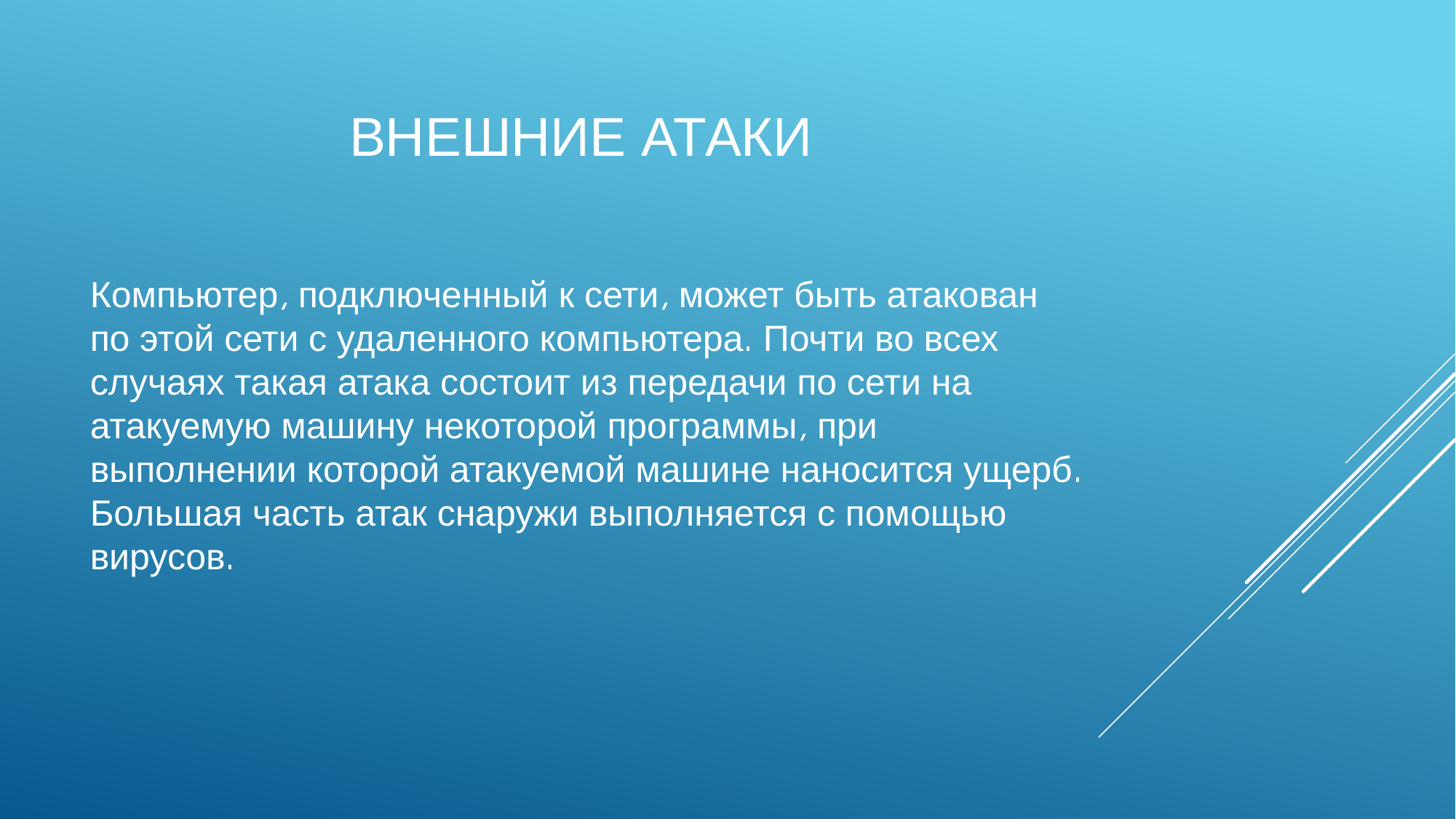

# Внешние атаки
Компьютер, подключенный к сети, может быть атакован по этой сети с удаленного компьютера. Почти во всех случаях такая атака состоит из передачи по сети на атакуемую машину некоторой программы, при выполнении которой атакуемой машине наносится ущерб. Большая часть атак снаружи выполняется с помощью вирусов.